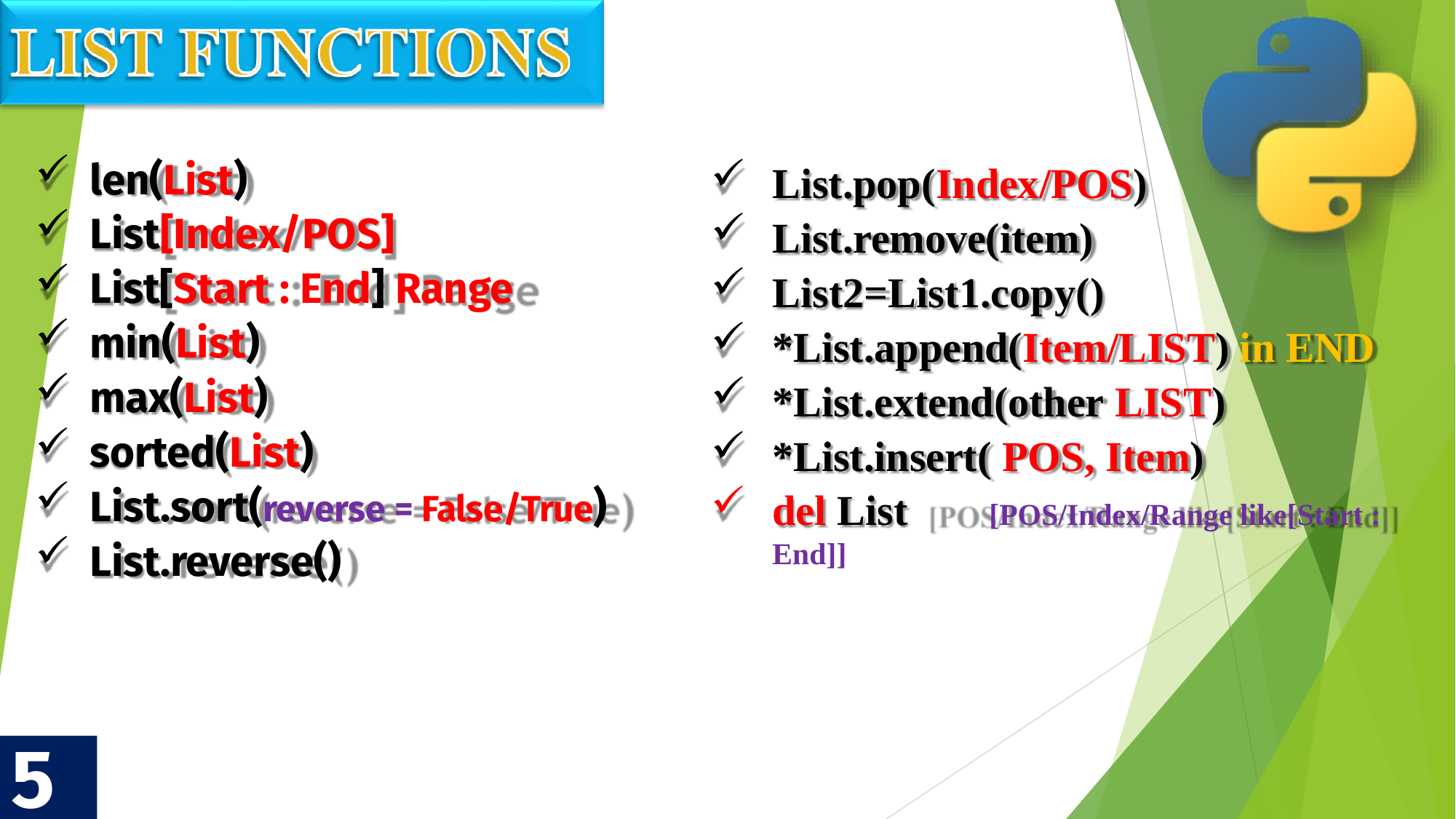

len(List)
List[Index/POS]
List[Start : End] Range
min(List)
max(List)
sorted(List)
List.sort(reverse = False/True)
List.reverse()
List.pop(Index/POS)
List.remove(item)
List2=List1.copy()
*List.append(Item/LIST) in END
*List.extend(other LIST)
*List.insert( POS, Item)
del List	[POS/Index/Range like[Start : End]]

5